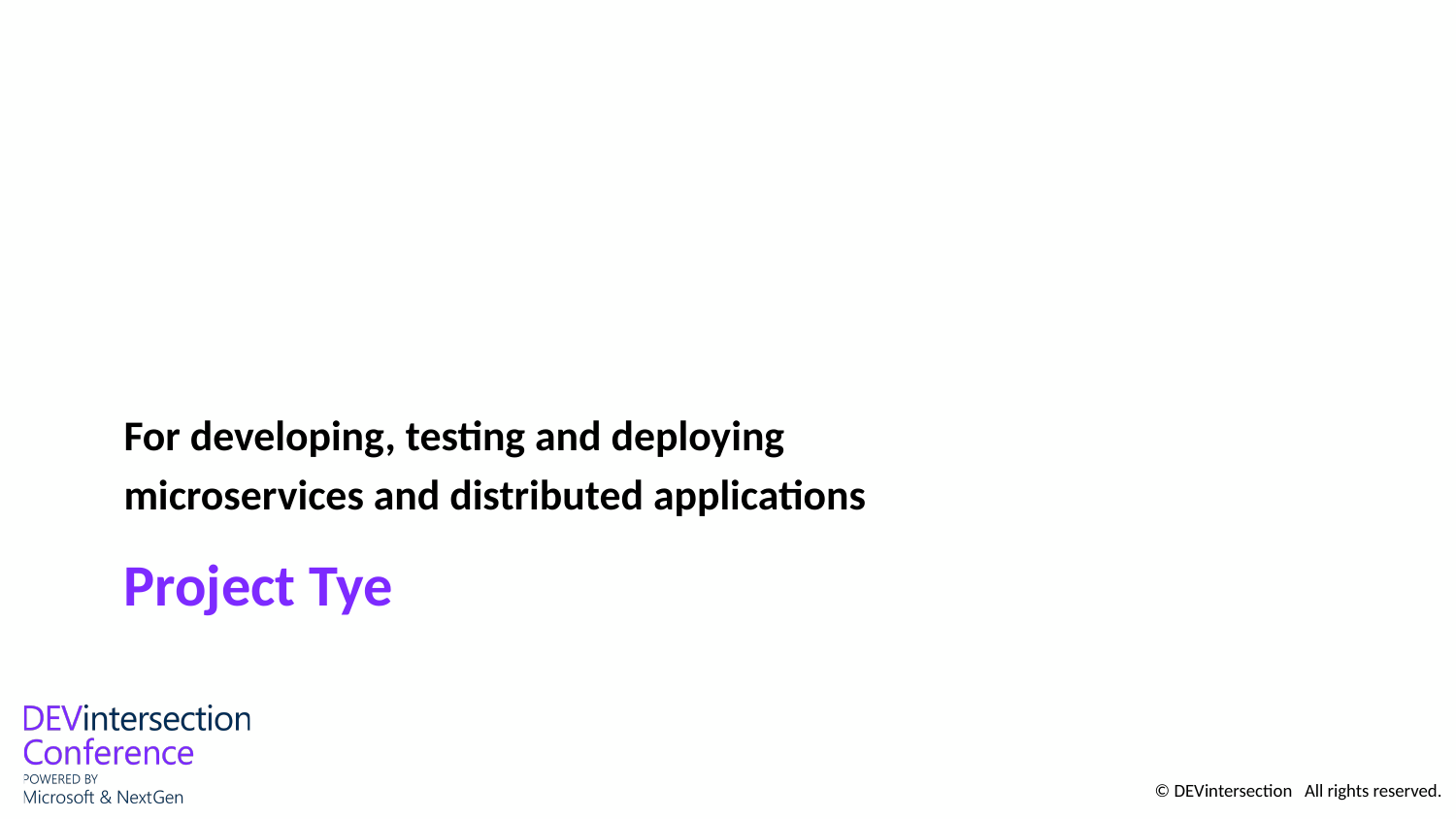

For developing, testing and deploying
microservices and distributed applications
# Project Tye